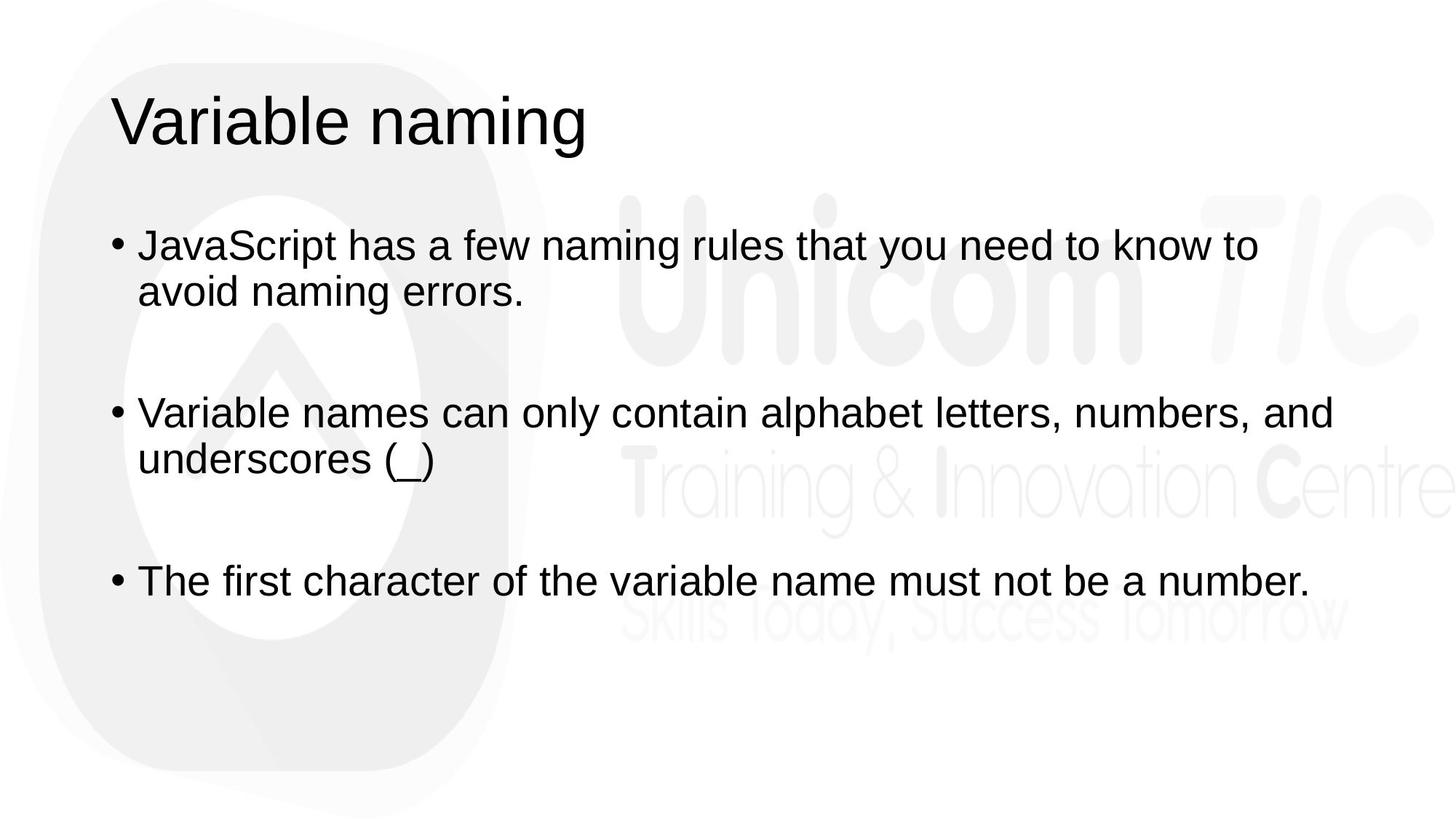

# Variable naming
JavaScript has a few naming rules that you need to know to avoid naming errors.

Variable names can only contain alphabet letters, numbers, and underscores (_)

The first character of the variable name must not be a number.